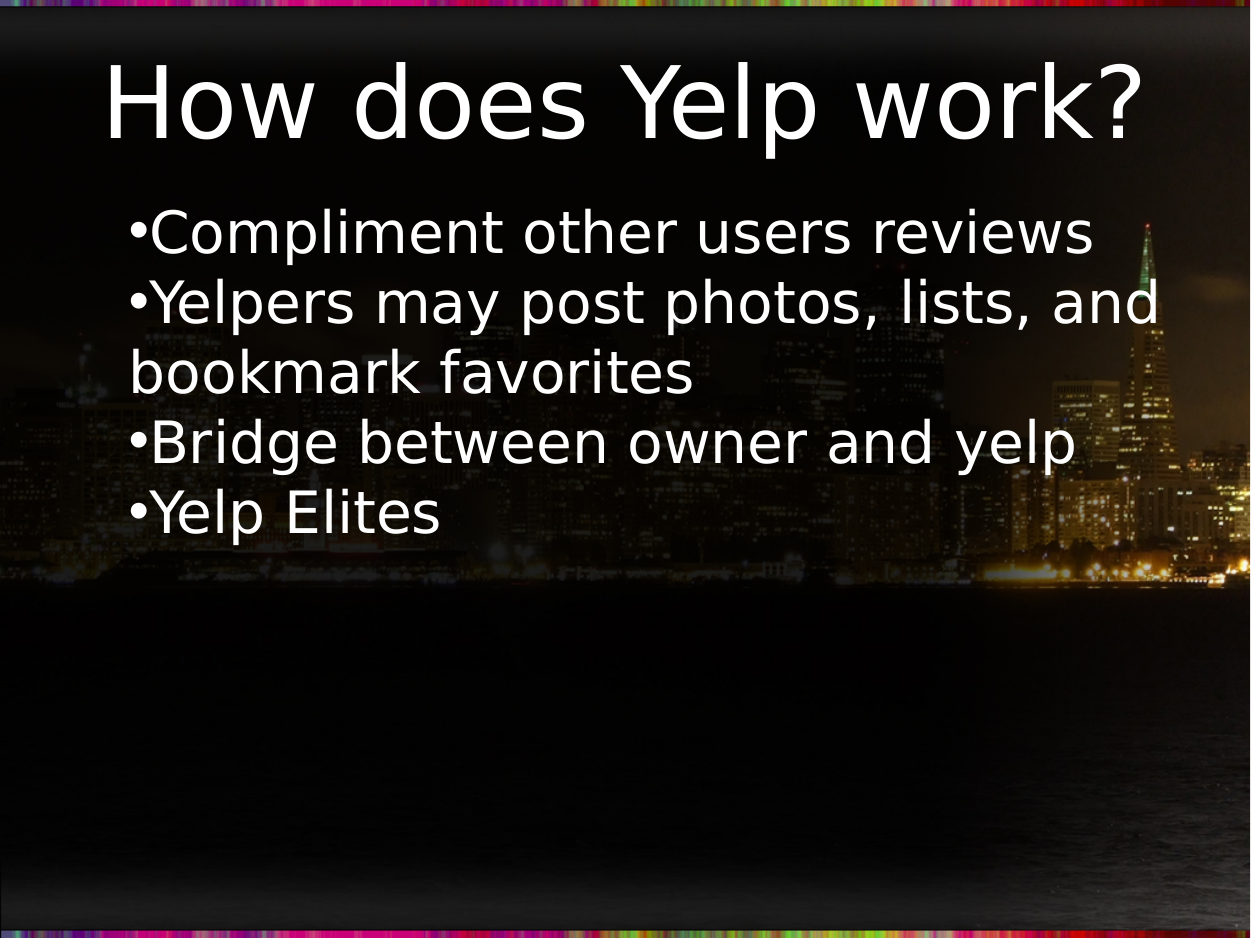

# How does Yelp work?
Compliment other users reviews
Yelpers may post photos, lists, and bookmark favorites
Bridge between owner and yelp
Yelp Elites